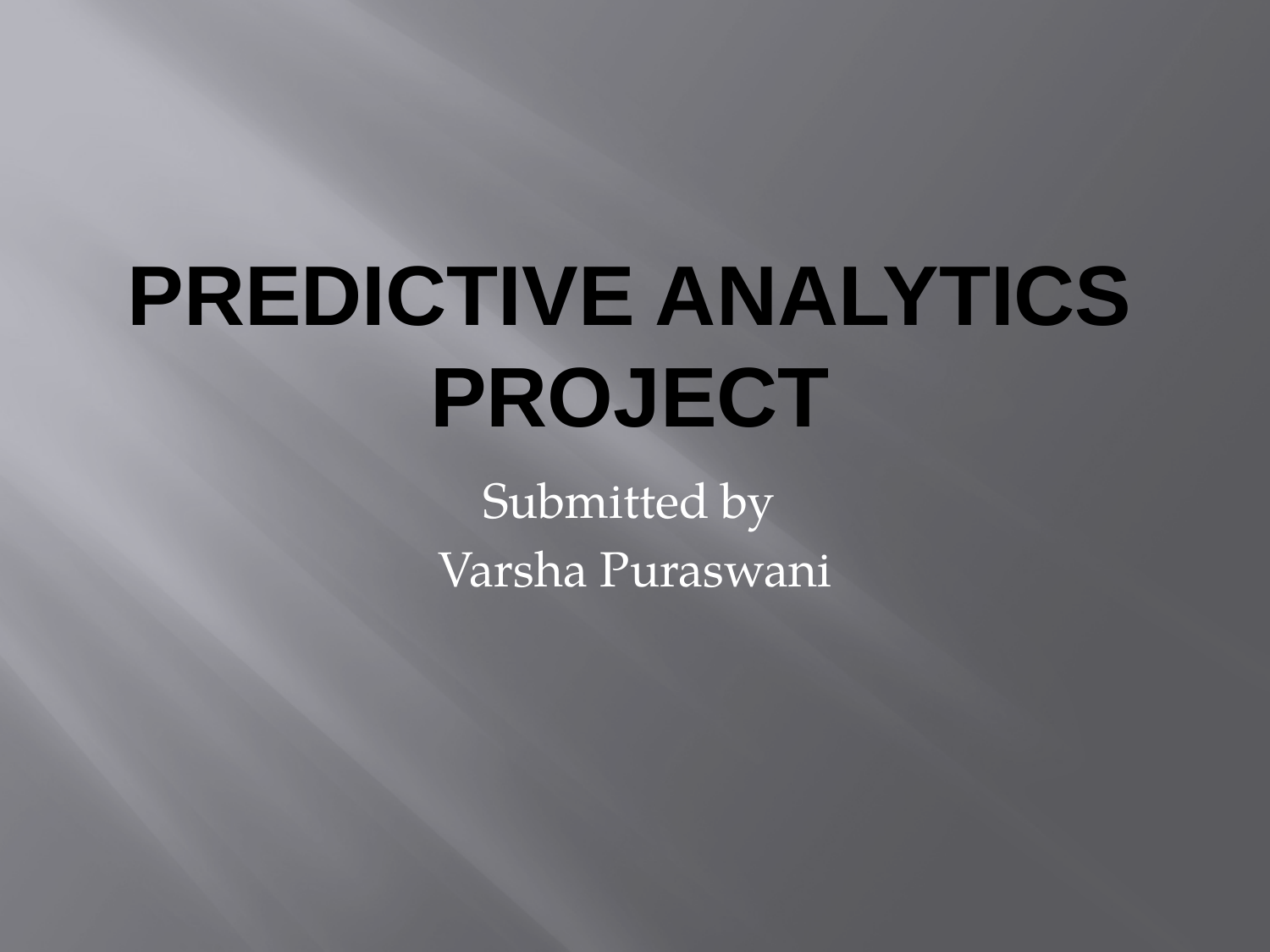

# PREDICTIVE ANALYTICS PROJECT
Submitted by
Varsha Puraswani